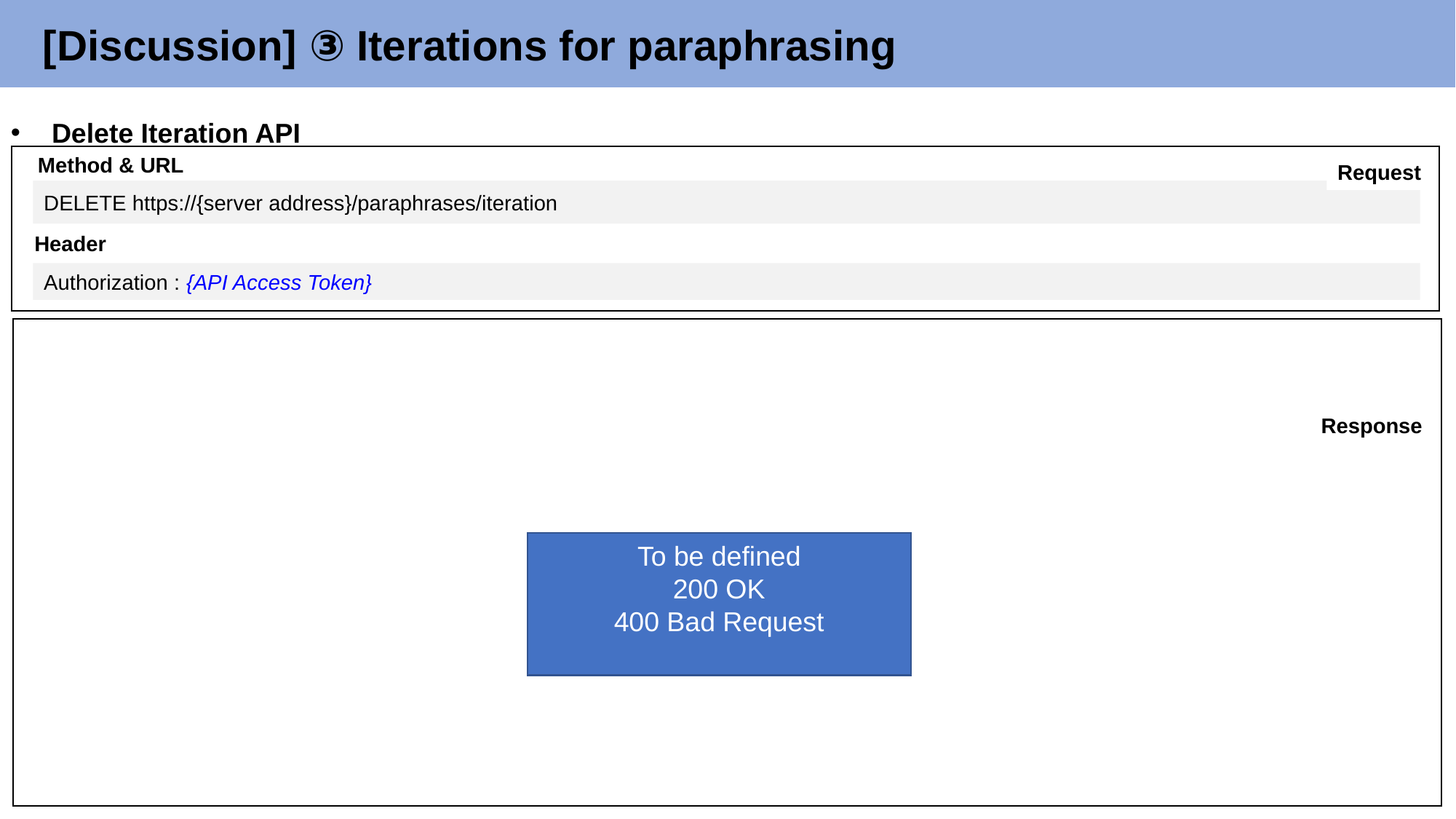

[Discussion] ③ Iterations for paraphrasing
Delete Iteration API

Method & URL
Request
DELETE https://{server address}/paraphrases/iteration
Header
Authorization : {API Access Token}

Response
To be defined
200 OK
400 Bad Request